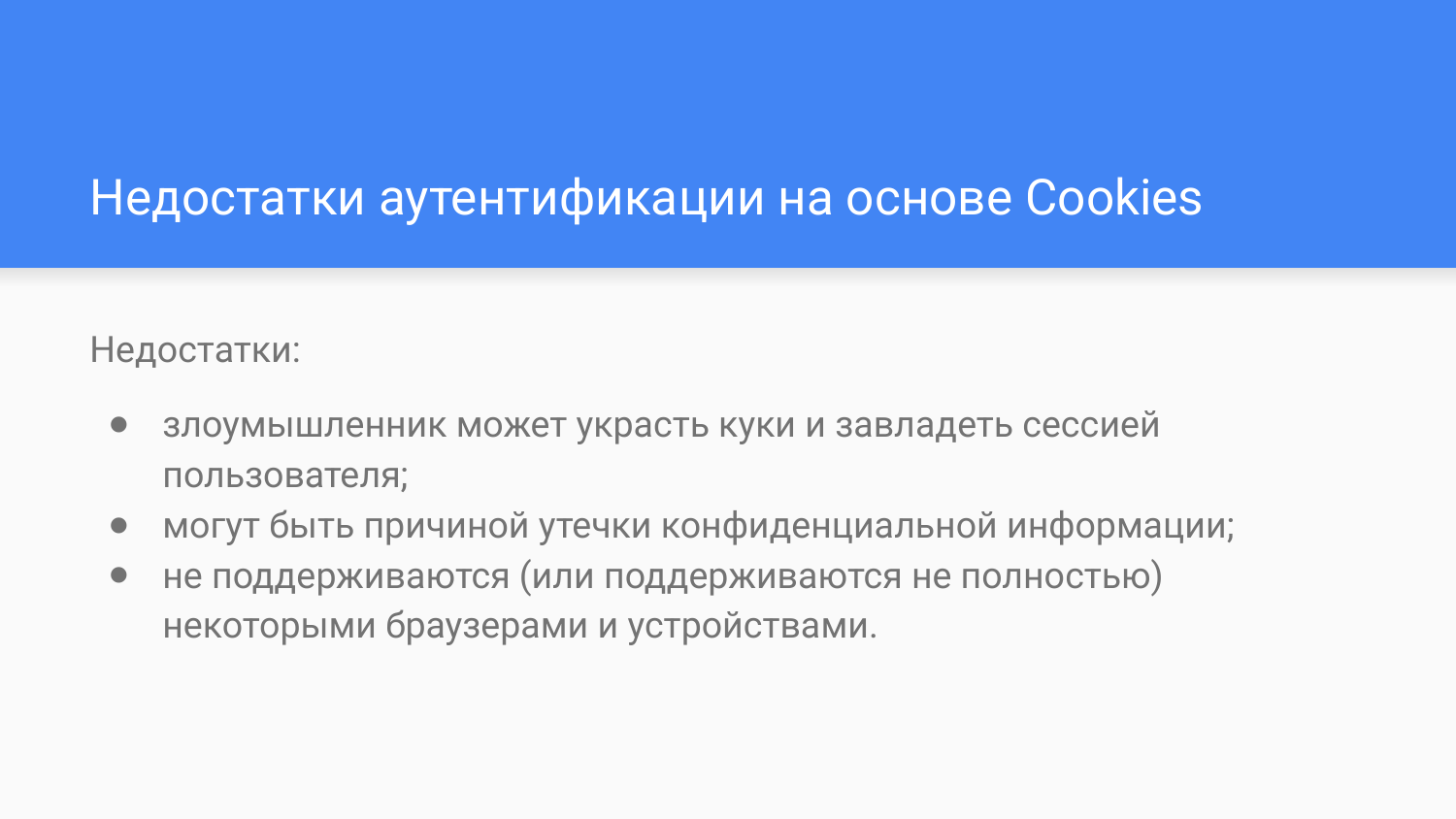

# Недостатки аутентификации на основе Cookies
Недостатки:
злоумышленник может украсть куки и завладеть сессией пользователя;
могут быть причиной утечки конфиденциальной информации;
не поддерживаются (или поддерживаются не полностью) некоторыми браузерами и устройствами.